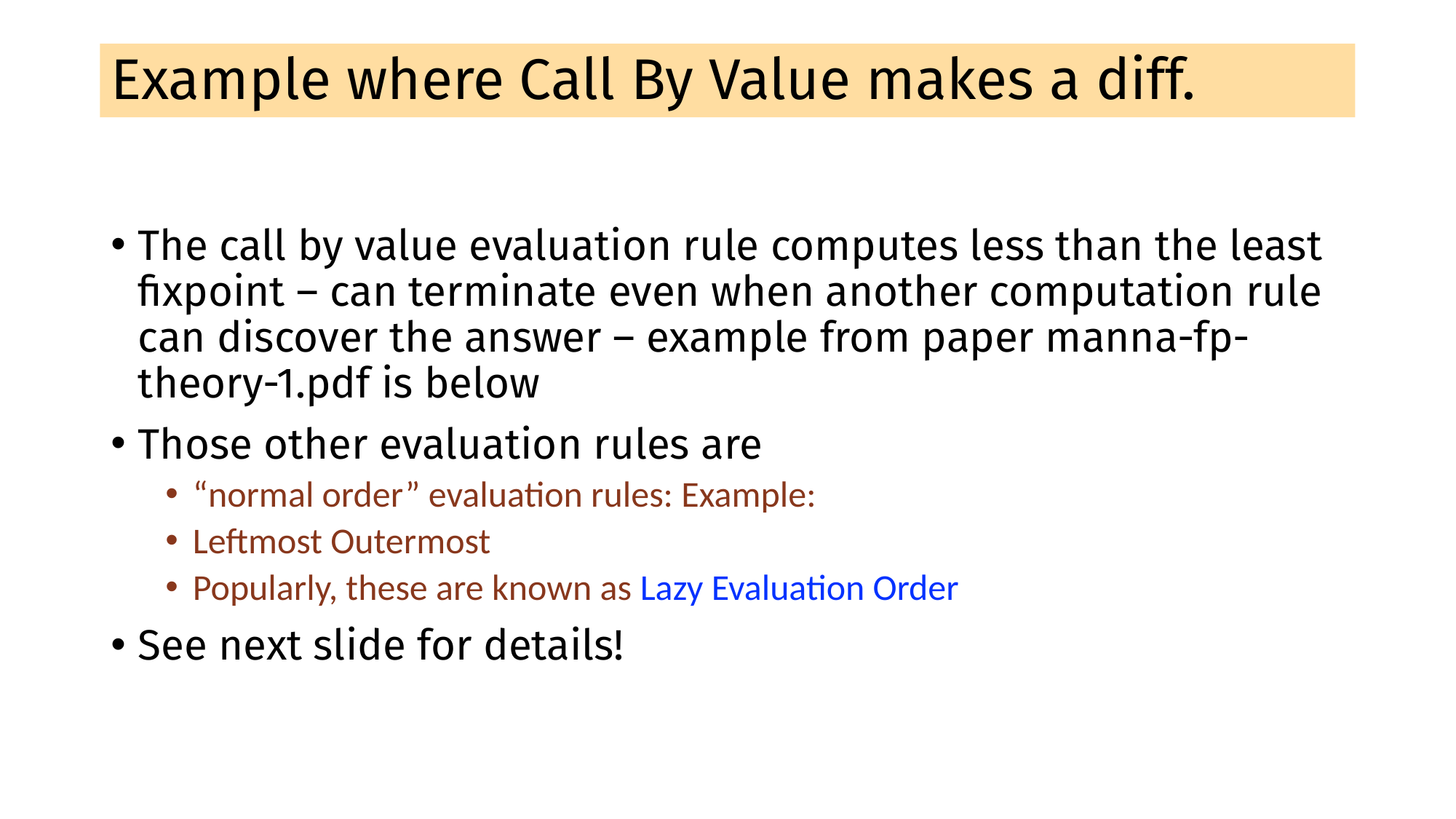

# Example where Call By Value makes a diff.
The call by value evaluation rule computes less than the least fixpoint – can terminate even when another computation rule can discover the answer – example from paper manna-fp-theory-1.pdf is below
Those other evaluation rules are
“normal order” evaluation rules: Example:
Leftmost Outermost
Popularly, these are known as Lazy Evaluation Order
See next slide for details!